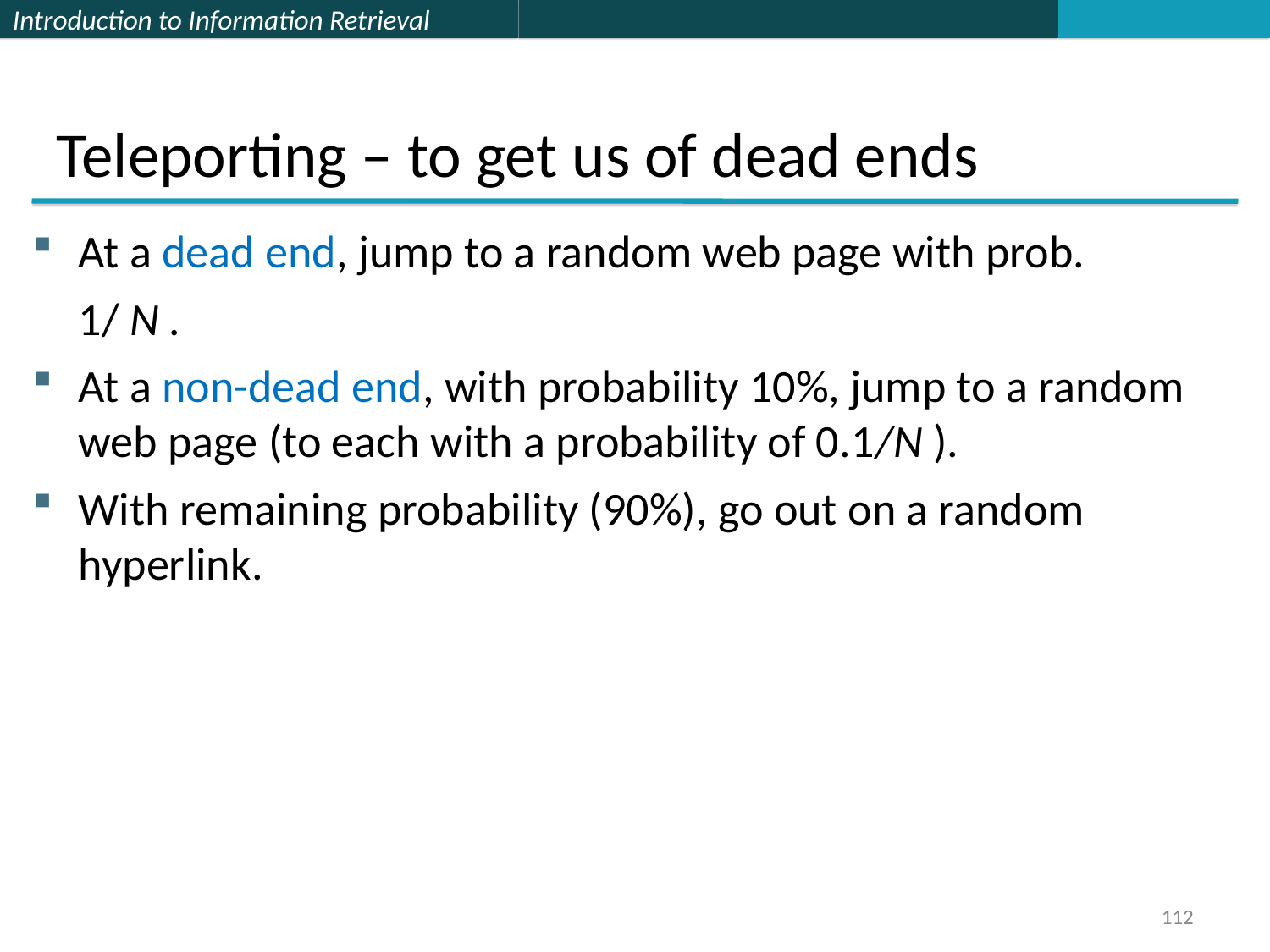

Teleporting – to get us of dead ends

At a dead end, jump to a random web page with prob.
	1/ N .
At a non-dead end, with probability 10%, jump to a random web page (to each with a probability of 0.1/N ).
With remaining probability (90%), go out on a random hyperlink.

112